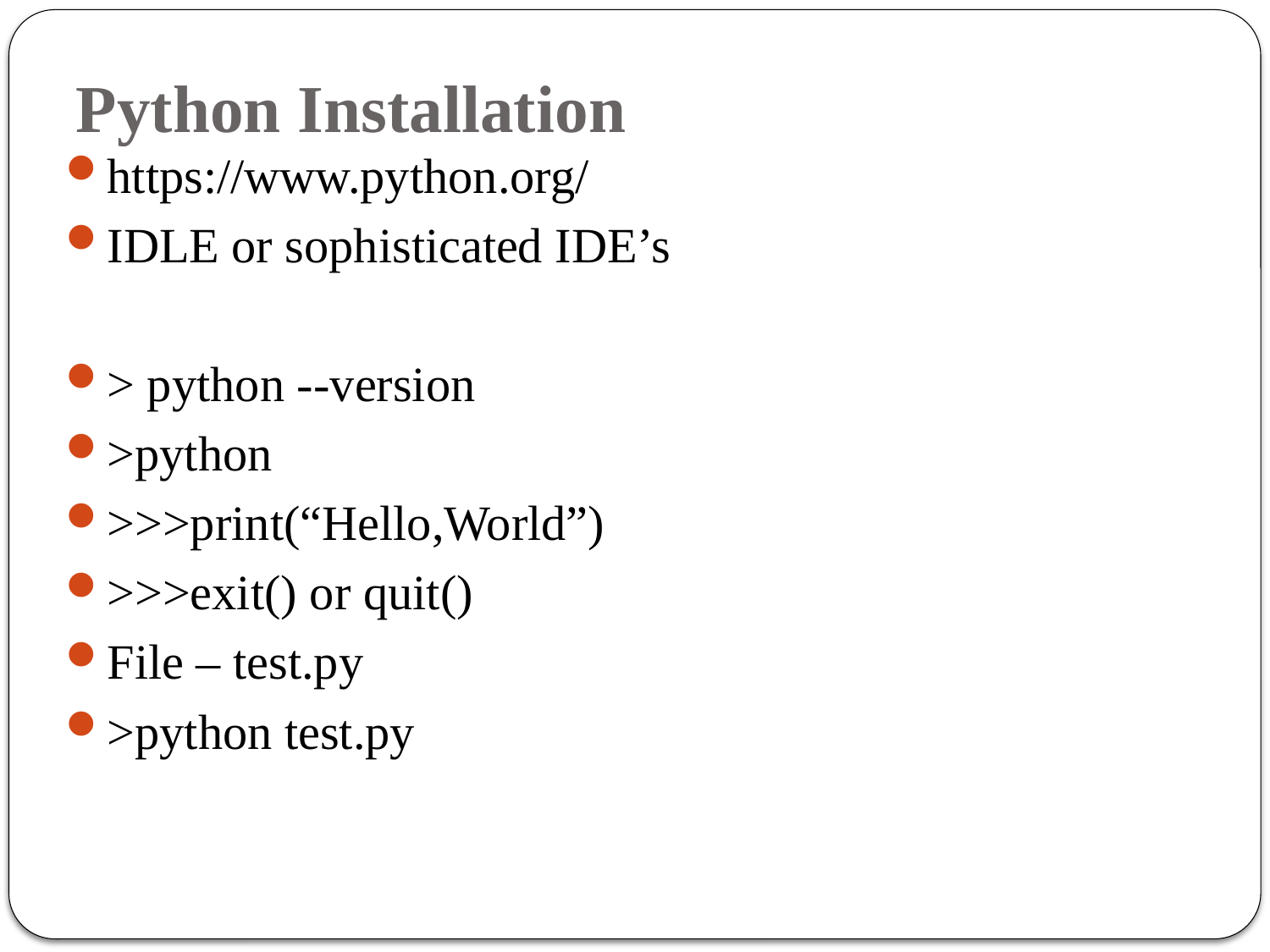

# Python Installation
https://www.python.org/
IDLE or sophisticated IDE’s

> python --version
>python
>>>print(“Hello,World”)
>>>exit() or quit()
File – test.py
>python test.py